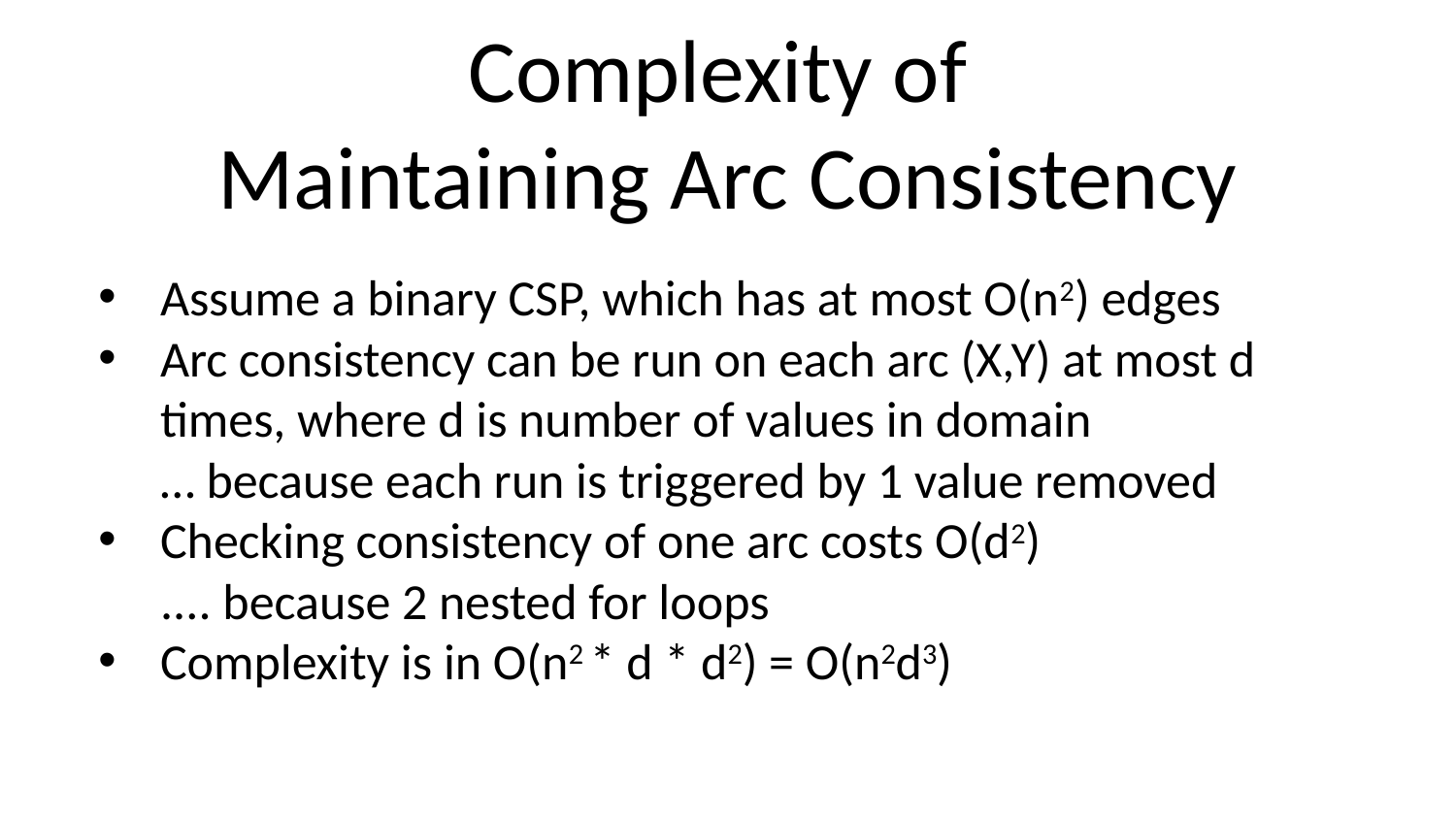

# Complexity of Maintaining Arc Consistency
Assume a binary CSP, which has at most O(n2) edges
Arc consistency can be run on each arc (X,Y) at most d times, where d is number of values in domain
… because each run is triggered by 1 value removed
Checking consistency of one arc costs O(d2)
.... because 2 nested for loops
Complexity is in O(n2 * d * d2) = O(n2d3)